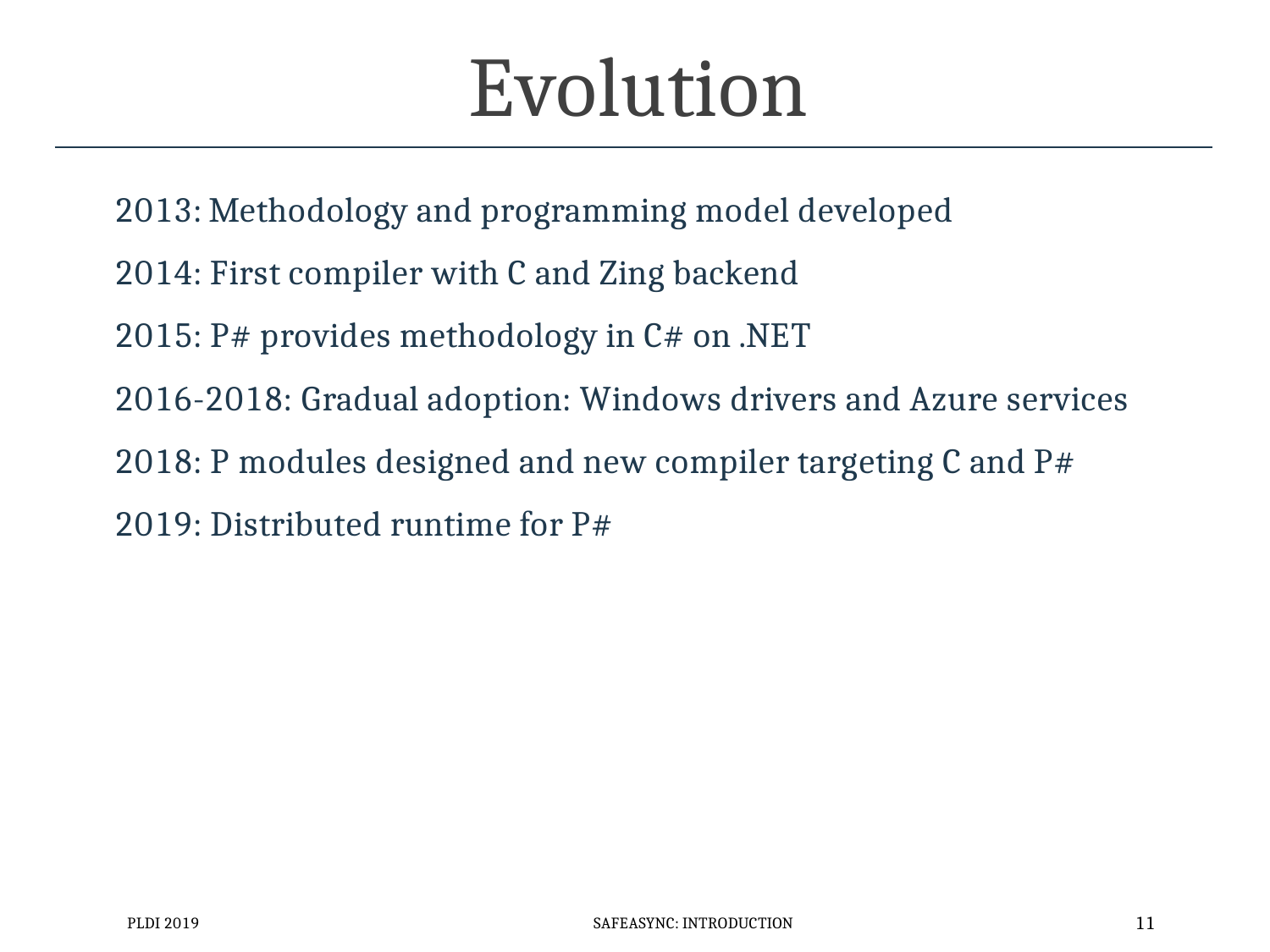

# Evolution
2013: Methodology and programming model developed
2014: First compiler with C and Zing backend
2015: P# provides methodology in C# on .NET
2016-2018: Gradual adoption: Windows drivers and Azure services
2018: P modules designed and new compiler targeting C and P#
2019: Distributed runtime for P#
PLDI 2019
SafeAsync: Introduction
11